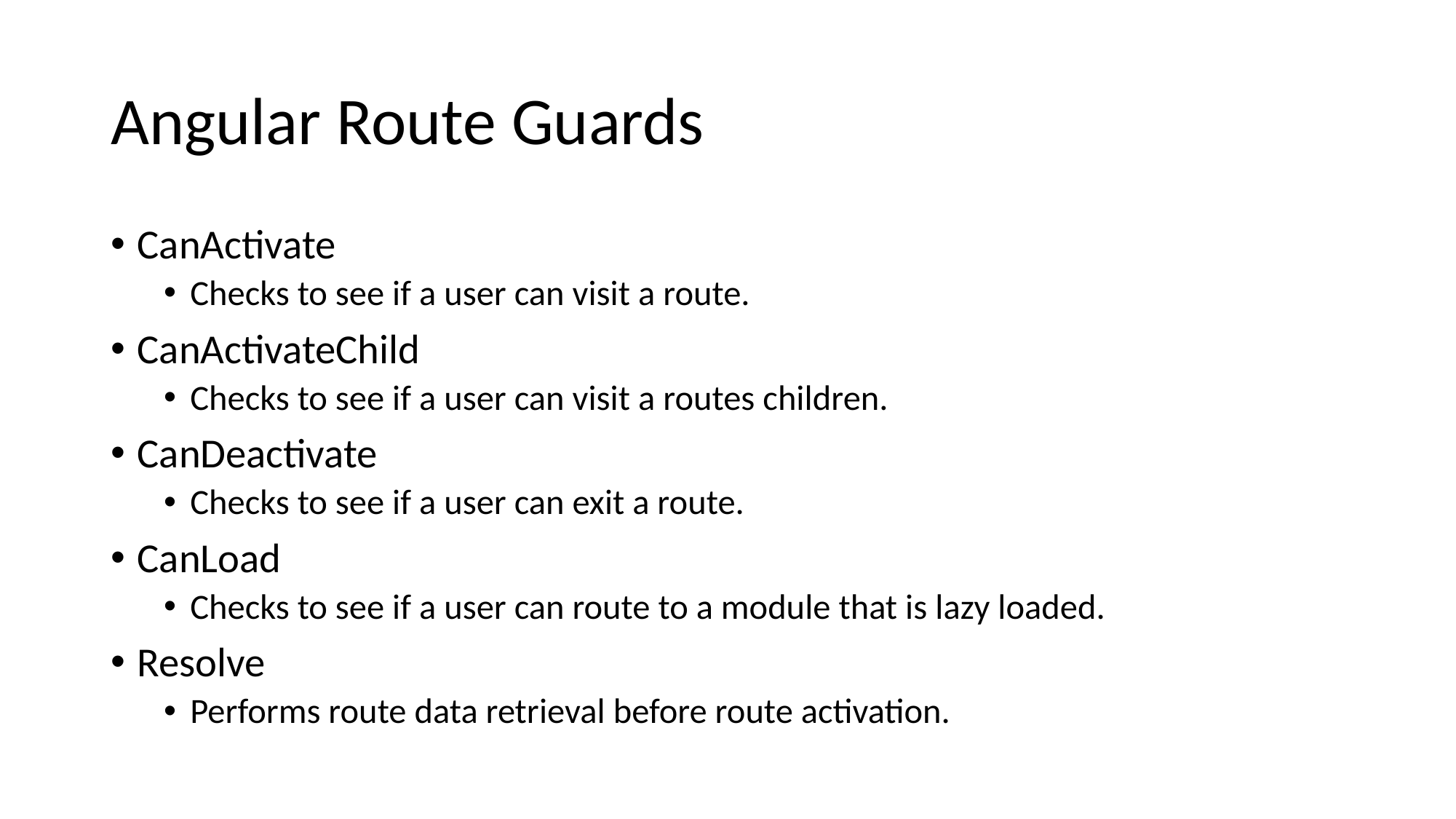

# Angular Route Guards
CanActivate
Checks to see if a user can visit a route.
CanActivateChild
Checks to see if a user can visit a routes children.
CanDeactivate
Checks to see if a user can exit a route.
CanLoad
Checks to see if a user can route to a module that is lazy loaded.
Resolve
Performs route data retrieval before route activation.